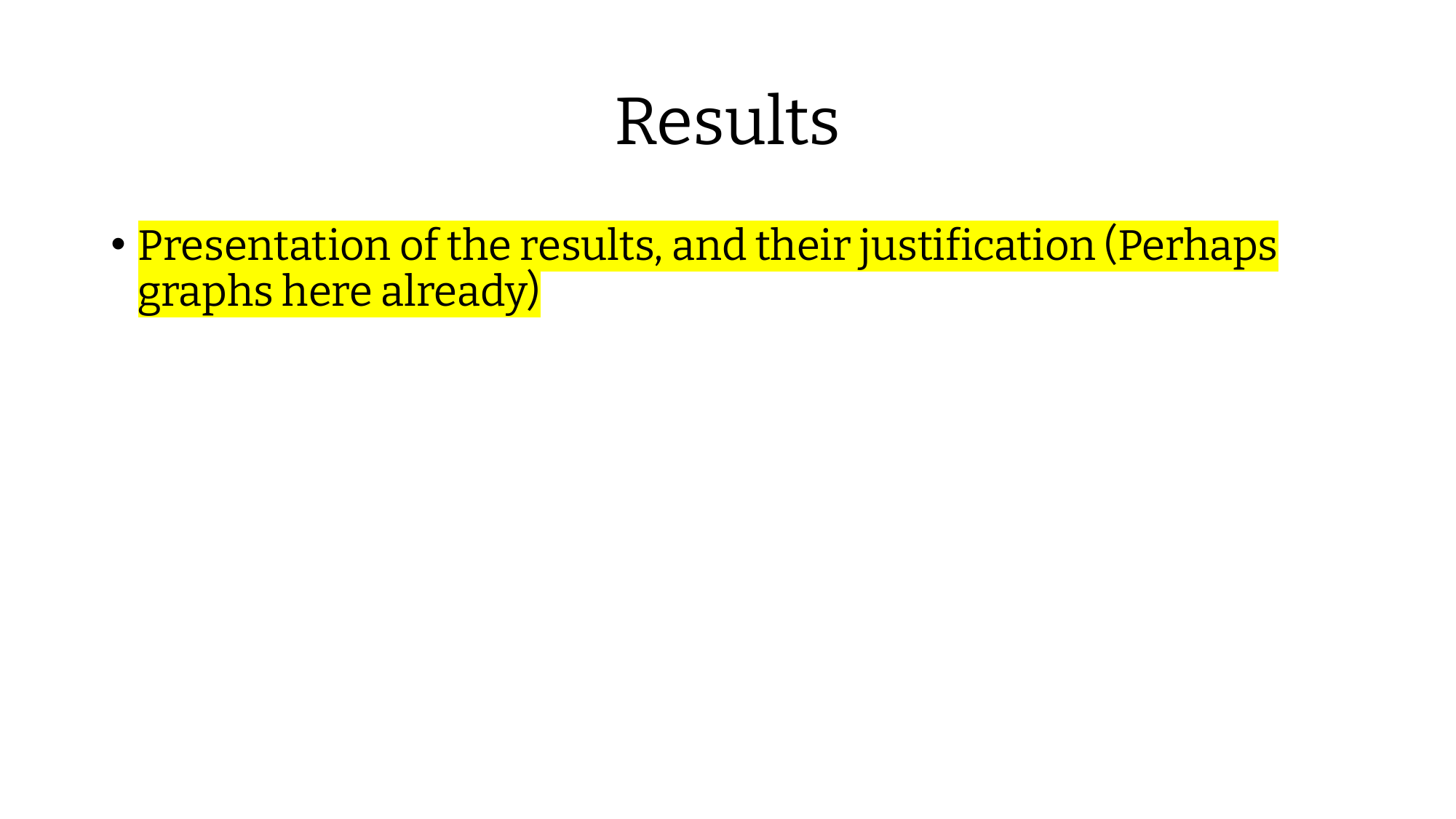

# Results
Presentation of the results, and their justification (Perhaps graphs here already)